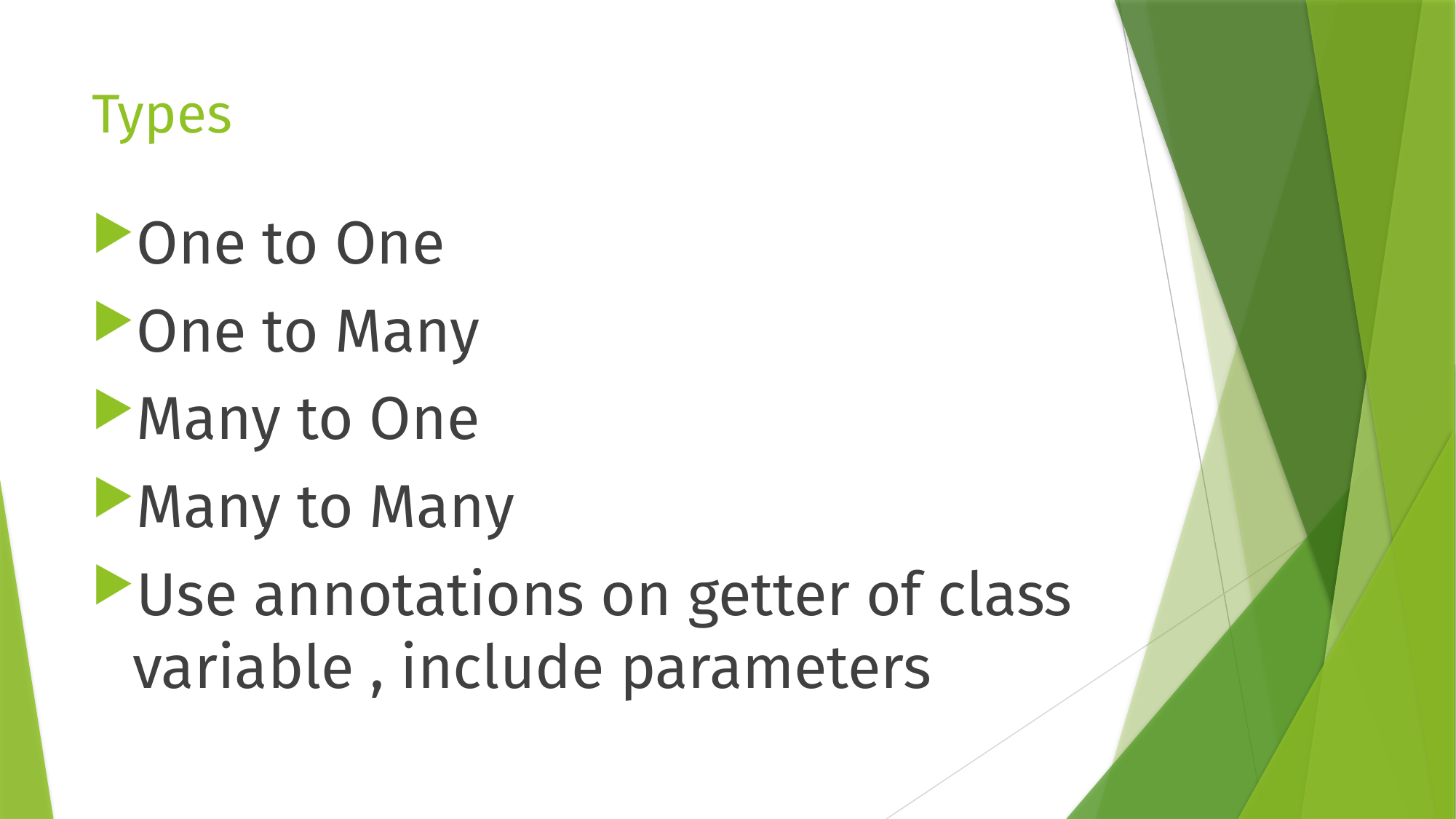

# Types
One to One
One to Many
Many to One
Many to Many
Use annotations on getter of class variable , include parameters